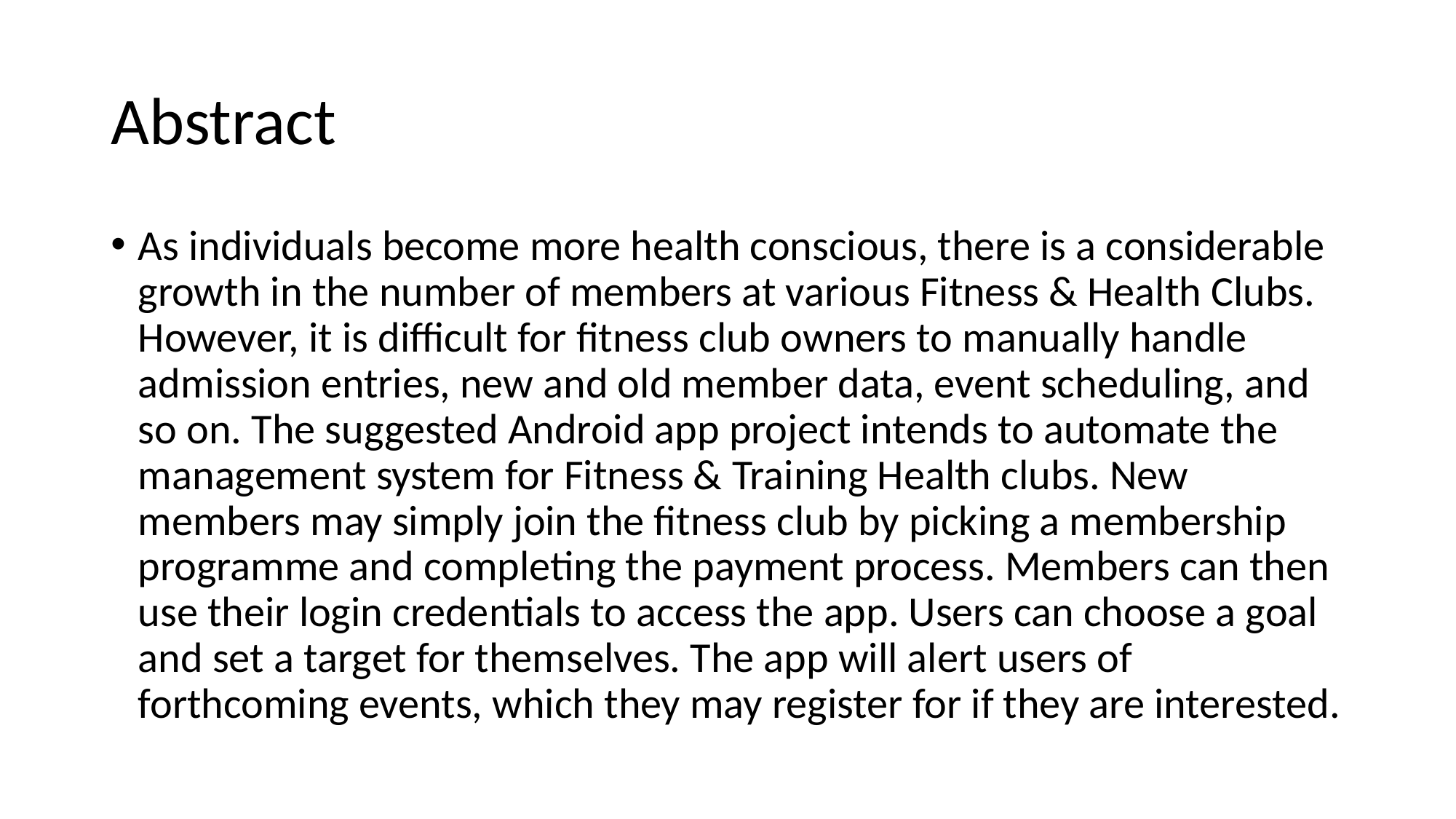

# Abstract
As individuals become more health conscious, there is a considerable growth in the number of members at various Fitness & Health Clubs. However, it is difficult for fitness club owners to manually handle admission entries, new and old member data, event scheduling, and so on. The suggested Android app project intends to automate the management system for Fitness & Training Health clubs. New members may simply join the fitness club by picking a membership programme and completing the payment process. Members can then use their login credentials to access the app. Users can choose a goal and set a target for themselves. The app will alert users of forthcoming events, which they may register for if they are interested.